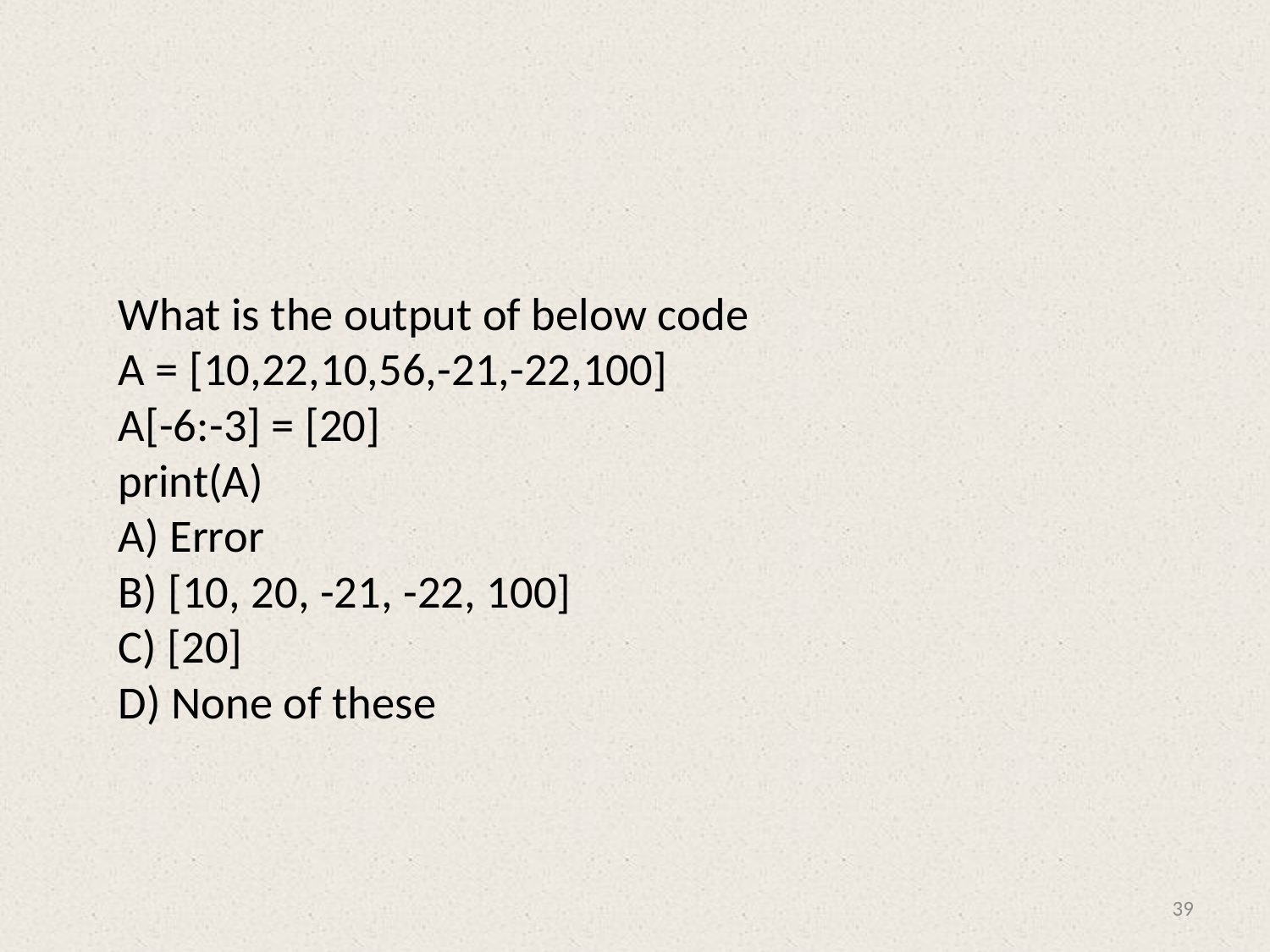

#
What is the output of below code
A = [10,22,10,56,-21,-22,100]
A[-6:-3] = [20]
print(A)
A) Error
B) [10, 20, -21, -22, 100]
C) [20]
D) None of these
39